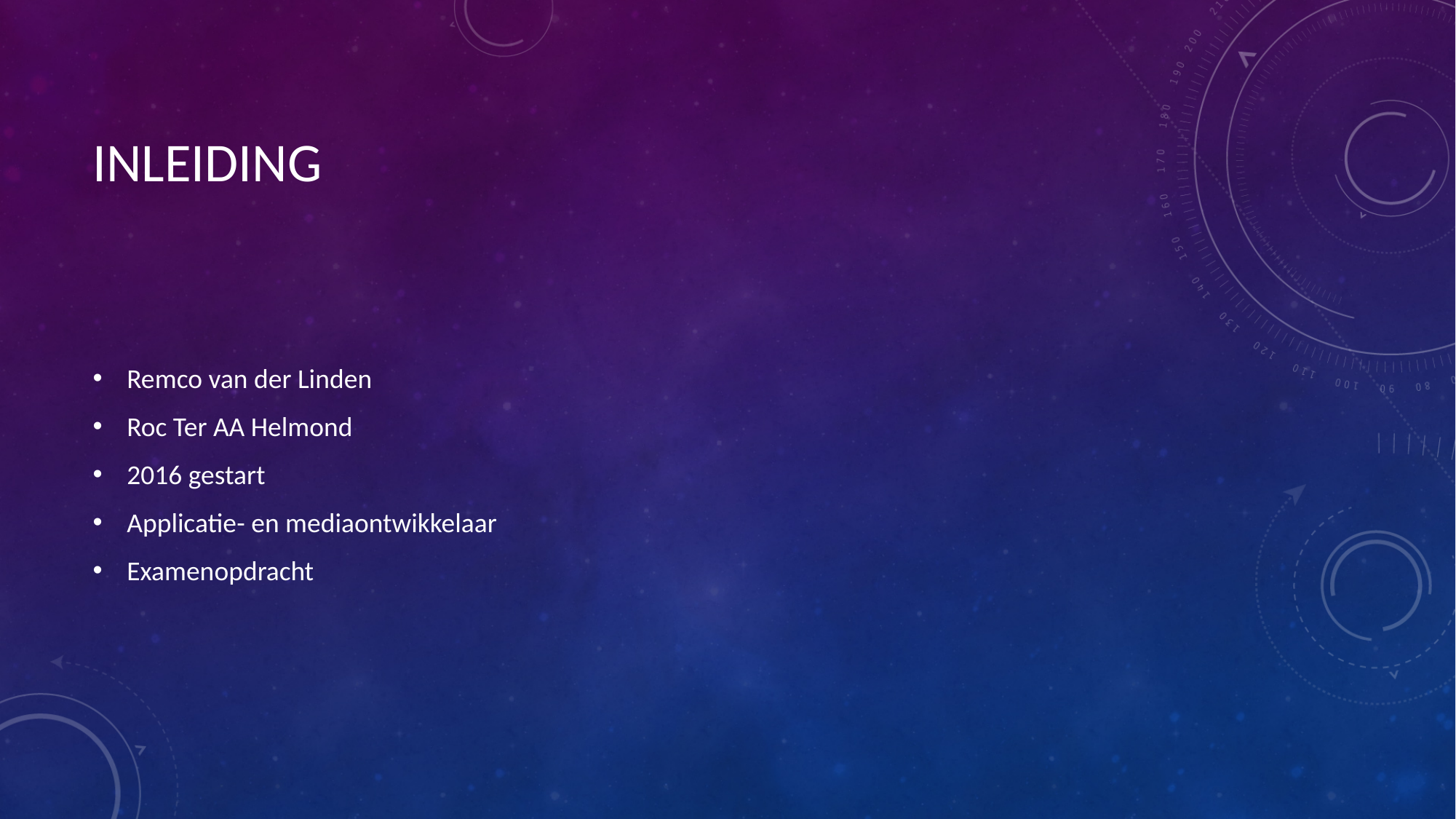

# Inleiding
Remco van der Linden
Roc Ter AA Helmond
2016 gestart
Applicatie- en mediaontwikkelaar
Examenopdracht